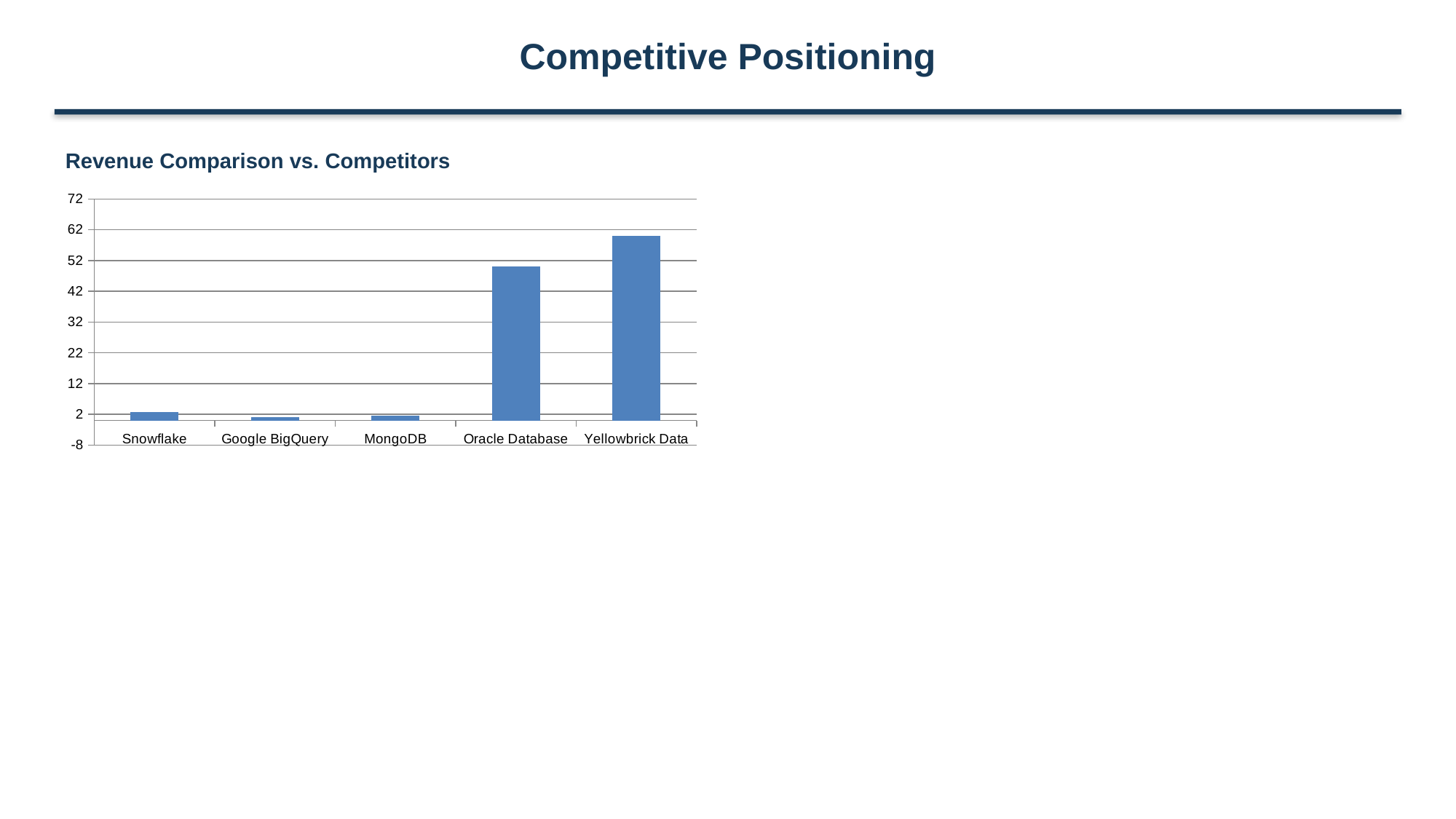

Competitive Positioning

Revenue Comparison vs. Competitors

### Chart:

| Category | Revenue ($M) |
|---|---|
| Snowflake | 2.7 |
| Google BigQuery | 1.2 |
| MongoDB | 1.6 |
| Oracle Database | 50.0 |
| Yellowbrick Data | 60.0 |